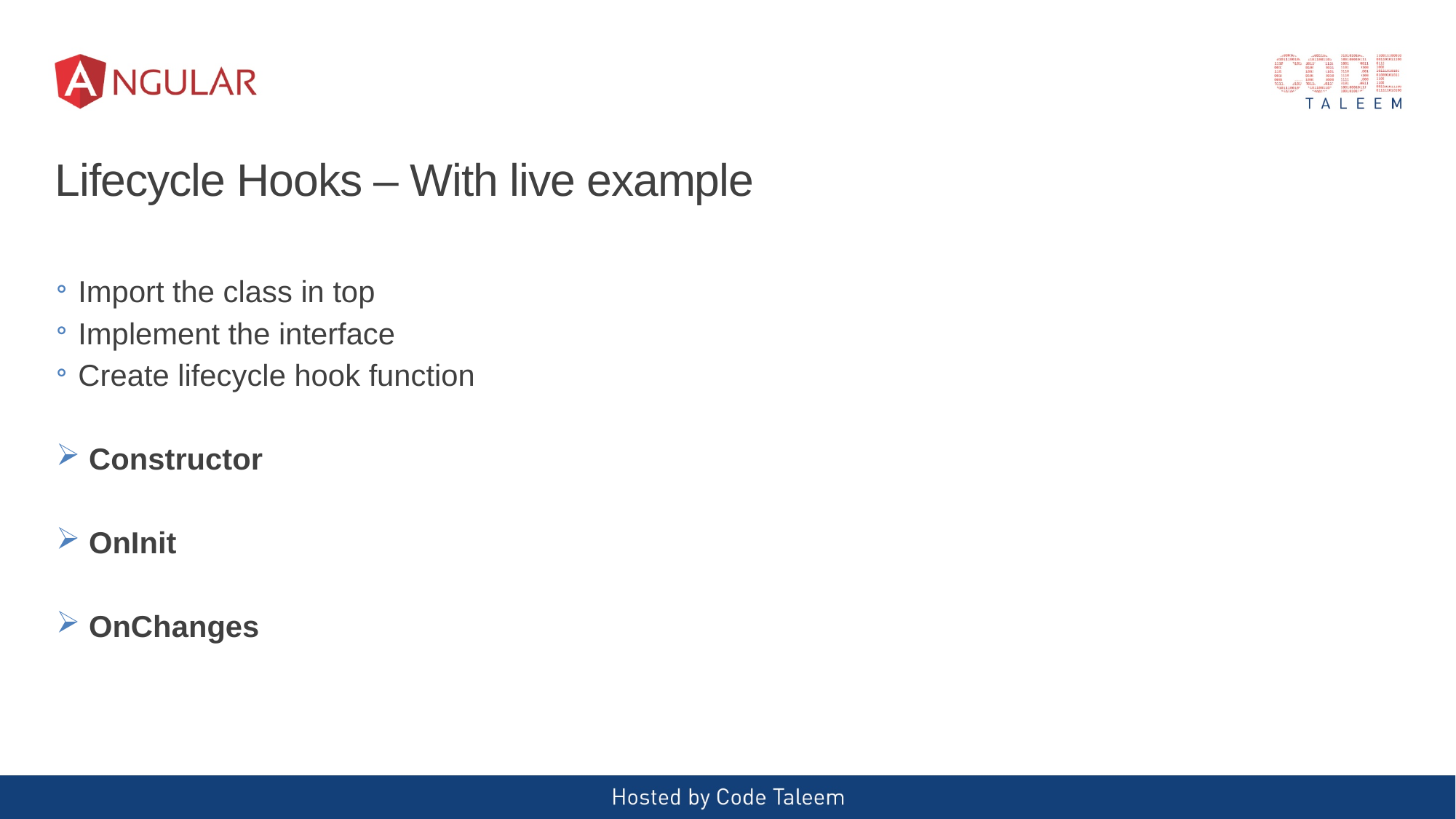

# Lifecycle Hooks – With live example

Import the class in top
Implement the interface
Create lifecycle hook function

 Constructor

 OnInit

 OnChanges